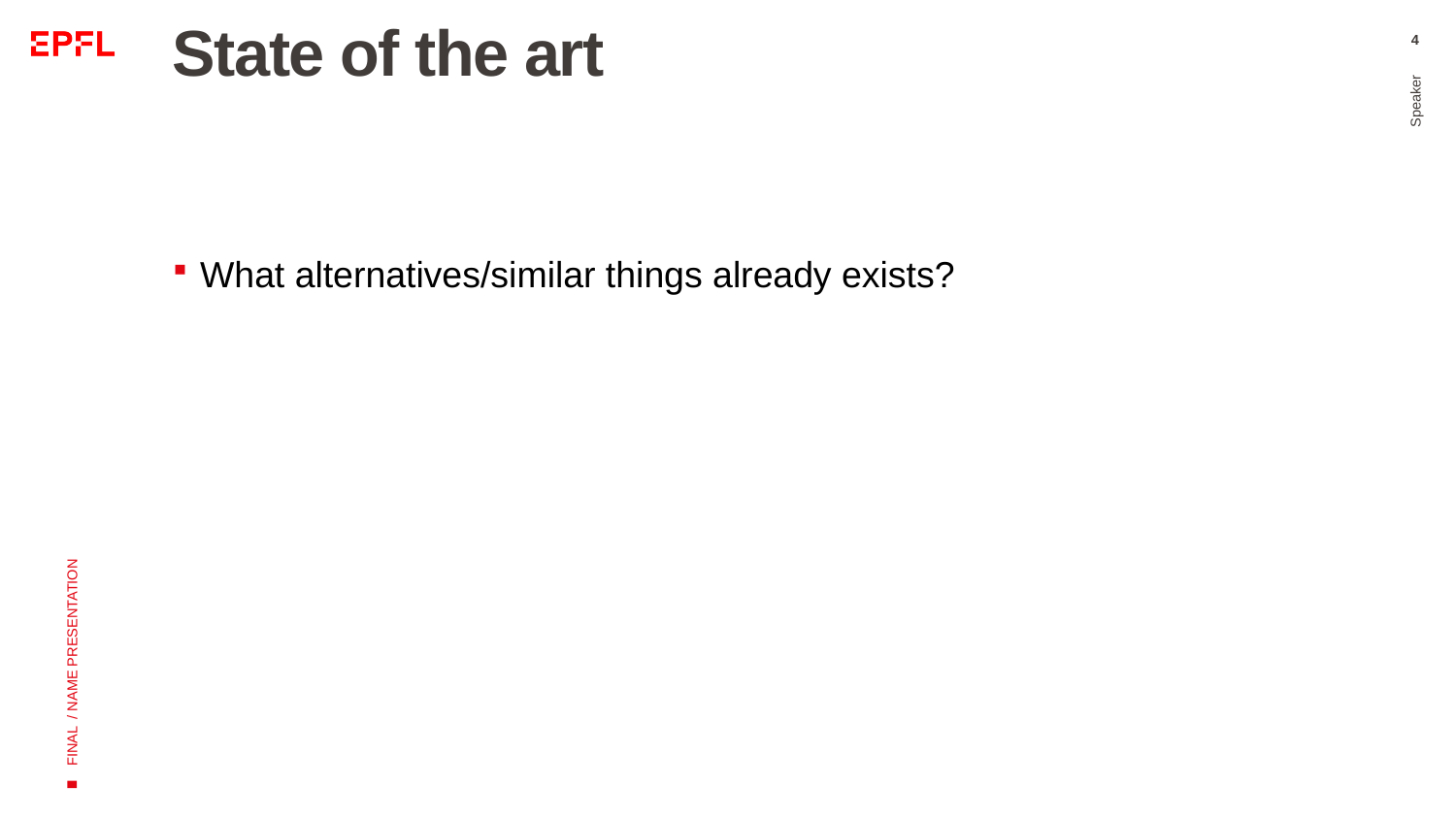

# State of the art
4
What alternatives/similar things already exists?

Speaker
FINAL  / NAME PRESENTATION